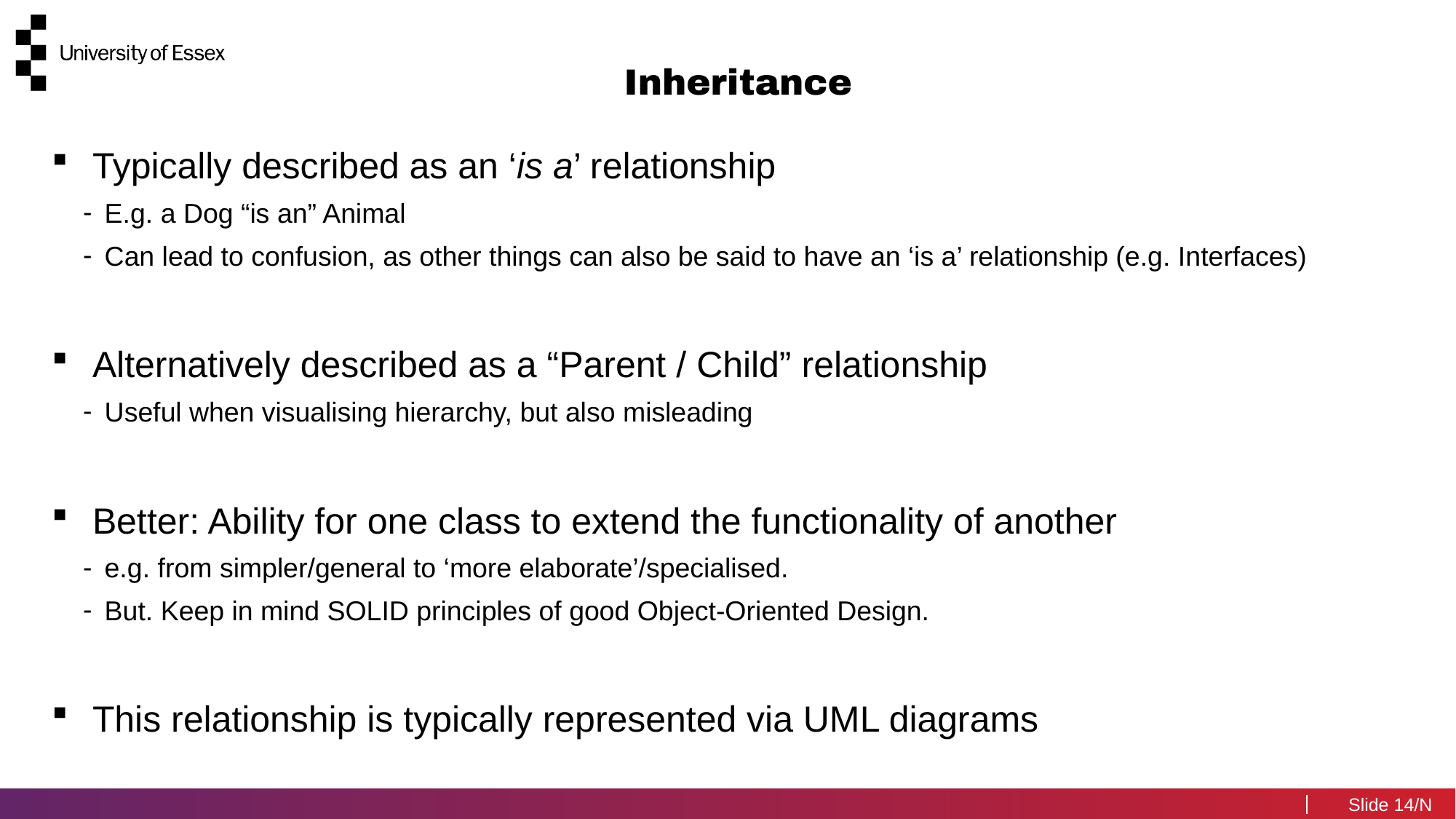

Inheritance
Typically described as an ‘is a’ relationship
E.g. a Dog “is an” Animal
Can lead to confusion, as other things can also be said to have an ‘is a’ relationship (e.g. Interfaces)

Alternatively described as a “Parent / Child” relationship
Useful when visualising hierarchy, but also misleading

Better: Ability for one class to extend the functionality of another
e.g. from simpler/general to ‘more elaborate’/specialised.
But. Keep in mind SOLID principles of good Object-Oriented Design.

This relationship is typically represented via UML diagrams

14/N